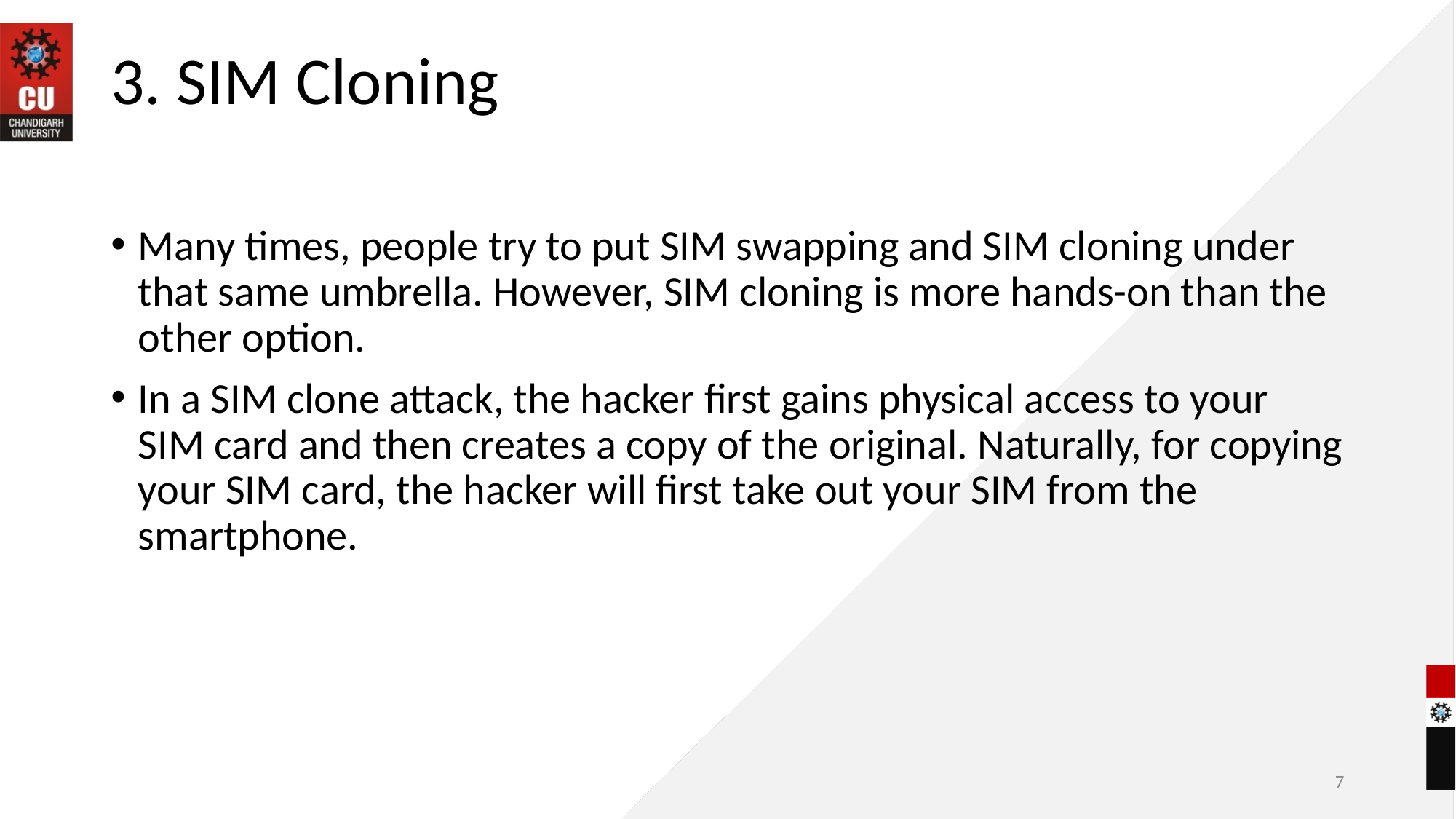

# 3. SIM Cloning
Many times, people try to put SIM swapping and SIM cloning under that same umbrella. However, SIM cloning is more hands-on than the other option.
In a SIM clone attack, the hacker first gains physical access to your SIM card and then creates a copy of the original. Naturally, for copying your SIM card, the hacker will first take out your SIM from the smartphone.

7